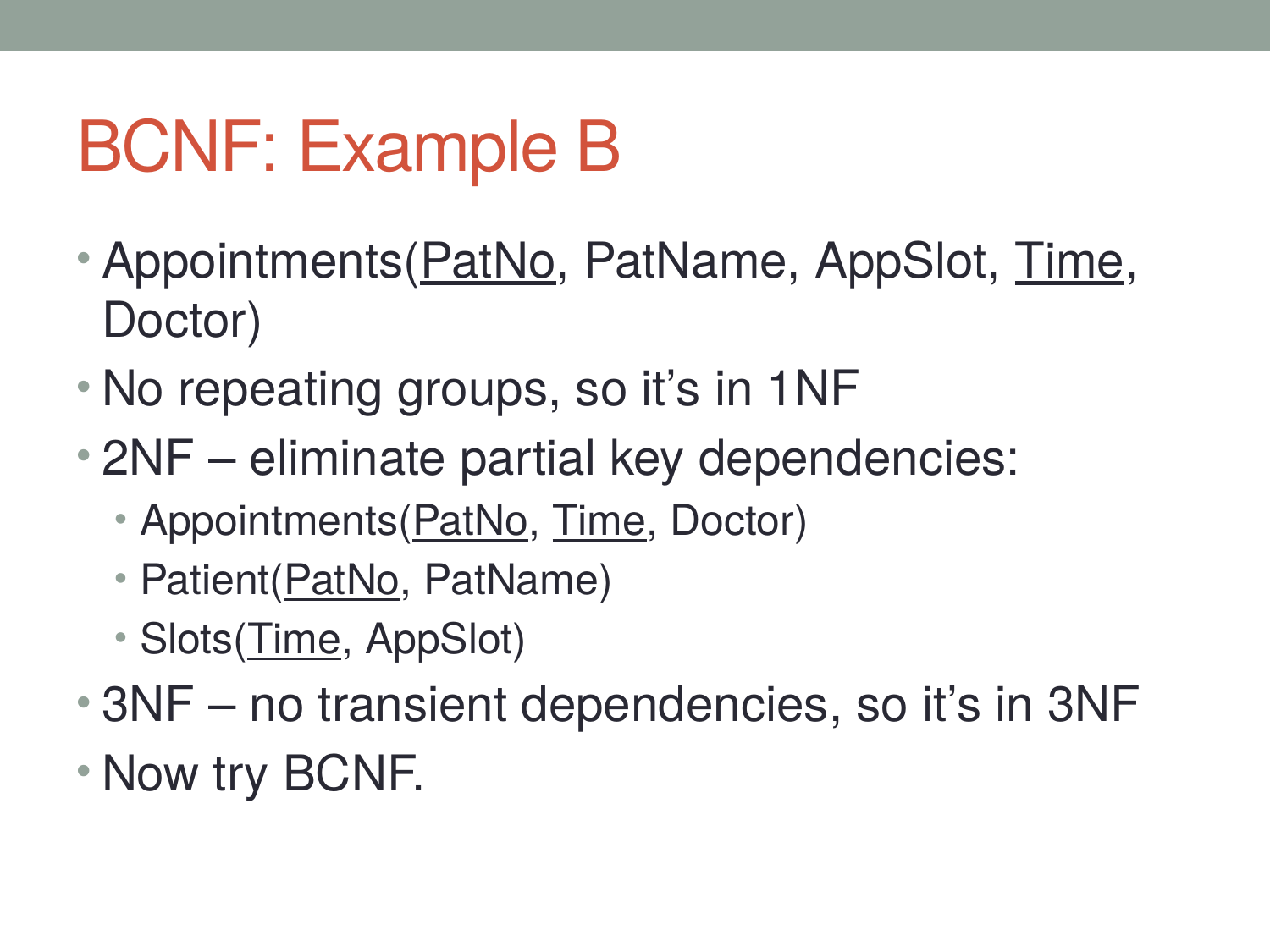

# BCNF: Example B
Appointments(PatNo, PatName, AppSlot, Time, Doctor)
No repeating groups, so it’s in 1NF
2NF – eliminate partial key dependencies:
Appointments(PatNo, Time, Doctor)
Patient(PatNo, PatName)
Slots(Time, AppSlot)
3NF – no transient dependencies, so it’s in 3NF
Now try BCNF.